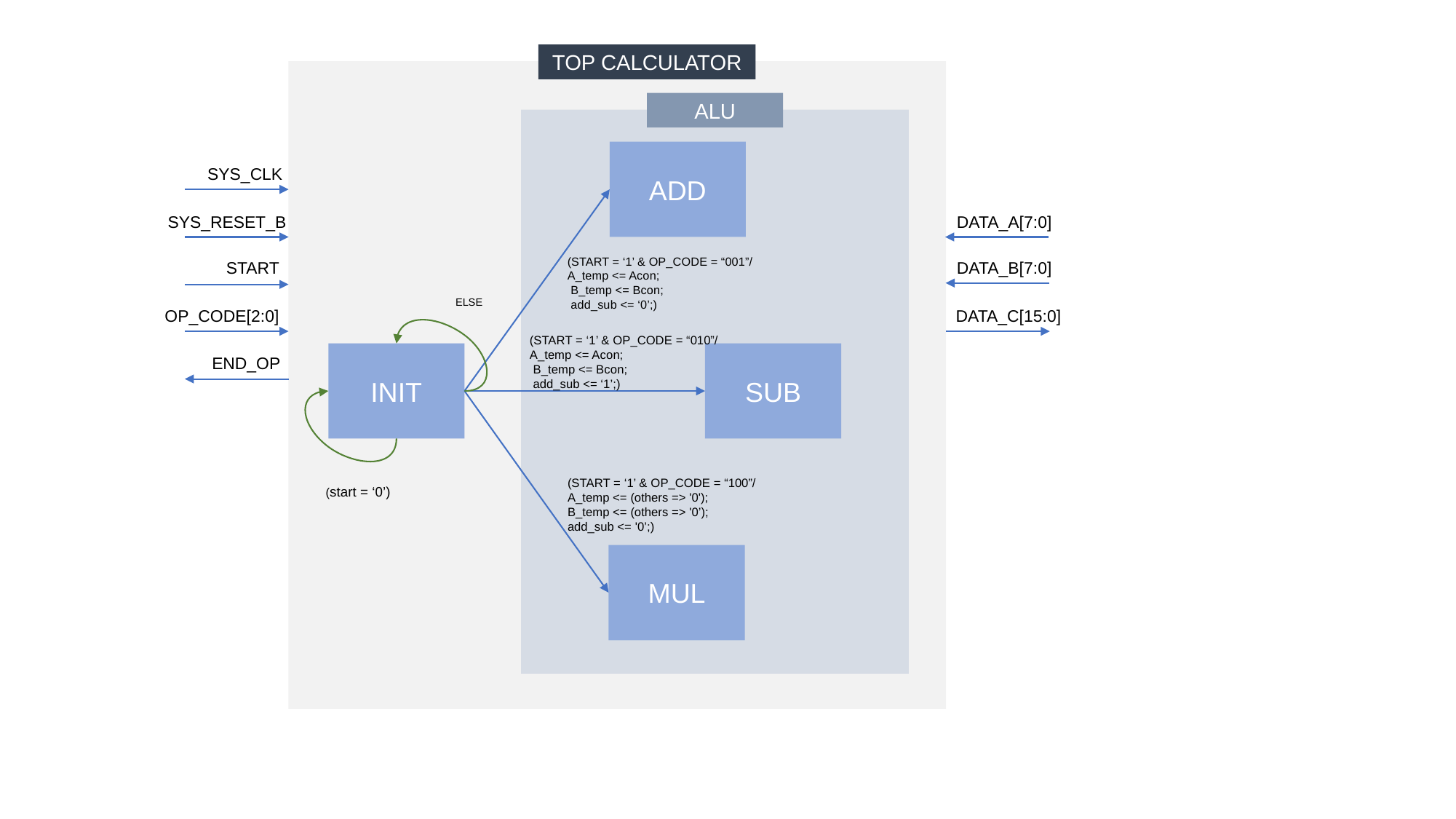

TOP CALCULATOR

ALU
‘
ADD
SYS_CLK
DATA_A[7:0]
SYS_RESET_B
(START = ‘1’ & OP_CODE = “001”/
A_temp <= Acon;
 B_temp <= Bcon;
 add_sub <= ‘0’;)
DATA_B[7:0]
START
ELSE
OP_CODE[2:0]
DATA_C[15:0]
(START = ‘1’ & OP_CODE = “010”/
A_temp <= Acon;
 B_temp <= Bcon;
 add_sub <= ‘1’;)
SUB
INIT
END_OP
(START = ‘1’ & OP_CODE = “100”/
A_temp <= (others => '0');
B_temp <= (others => '0’);
add_sub <= '0’;)
(start = ‘0’)
MUL